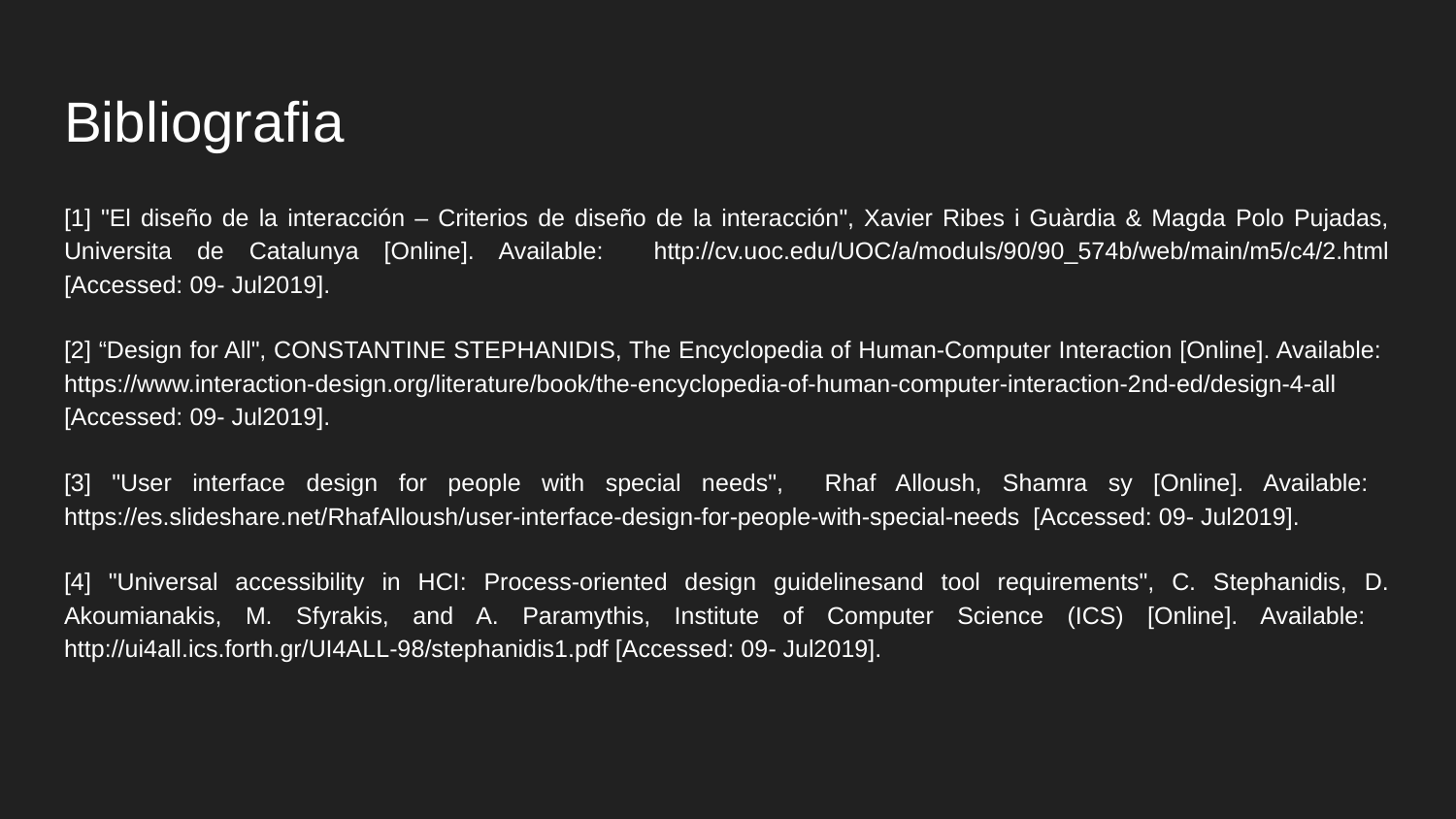

# Bibliografia
[1] "El diseño de la interacción – Criterios de diseño de la interacción", Xavier Ribes i Guàrdia & Magda Polo Pujadas, Universita de Catalunya [Online]. Available:  http://cv.uoc.edu/UOC/a/moduls/90/90_574b/web/main/m5/c4/2.html [Accessed: 09- Jul2019].
[2] “Design for All", CONSTANTINE STEPHANIDIS, The Encyclopedia of Human-Computer Interaction [Online]. Available:  https://www.interaction-design.org/literature/book/the-encyclopedia-of-human-computer-interaction-2nd-ed/design-4-all  [Accessed: 09- Jul2019].
[3] "User interface design for people with special needs",  Rhaf Alloush, Shamra sy [Online]. Available:  https://es.slideshare.net/RhafAlloush/user-interface-design-for-people-with-special-needs  [Accessed: 09- Jul2019].
[4] "Universal accessibility in HCI: Process-oriented design guidelinesand tool requirements", C. Stephanidis, D. Akoumianakis, M. Sfyrakis, and A. Paramythis, Institute of Computer Science (ICS) [Online]. Available:  http://ui4all.ics.forth.gr/UI4ALL-98/stephanidis1.pdf [Accessed: 09- Jul2019].